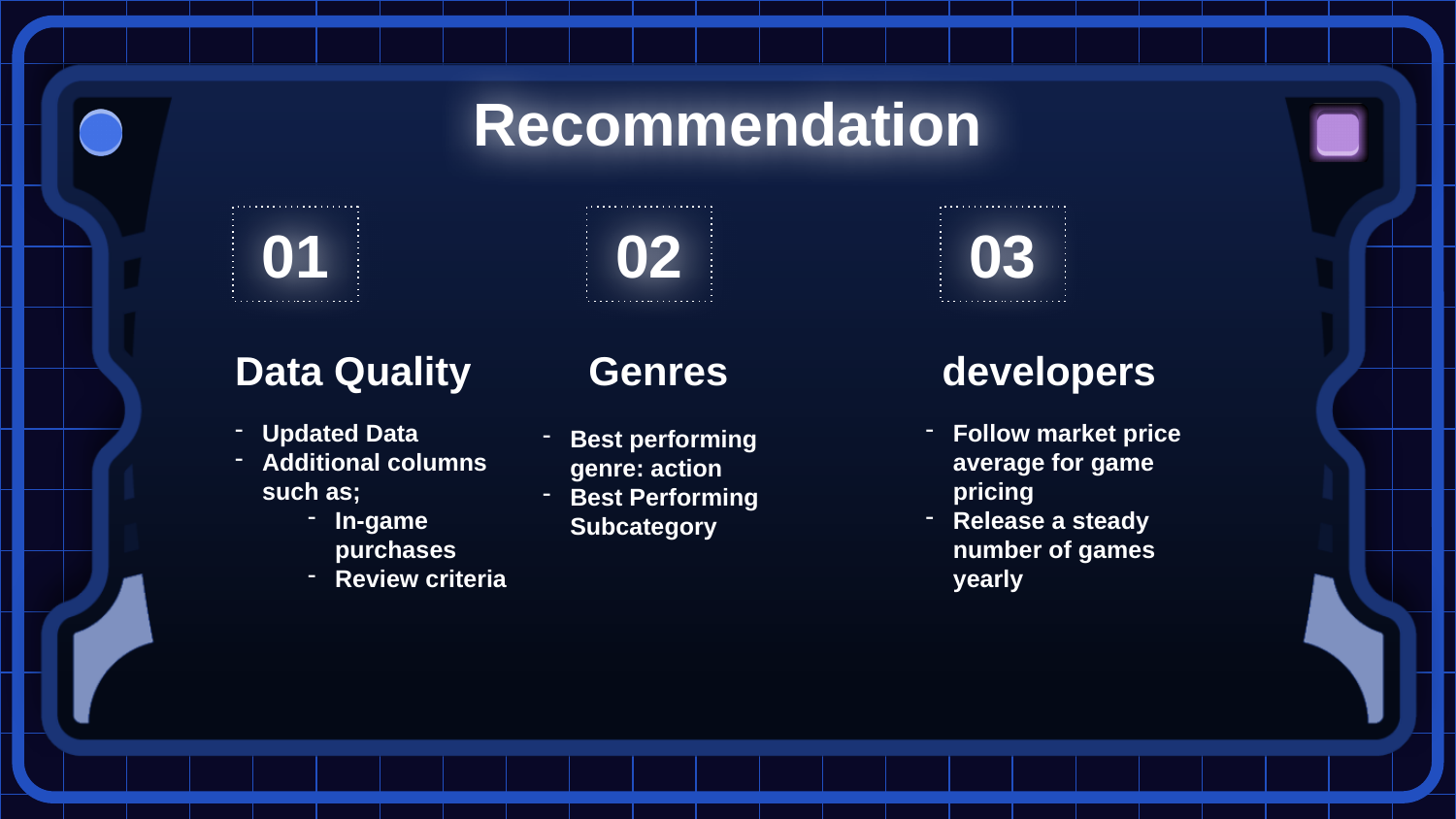

# Recommendation
01
02
03
Data Quality
Genres
developers
Updated Data
Additional columns such as;
In-game purchases
Review criteria

Follow market price average for game pricing
Release a steady number of games yearly

Best performing genre: action
Best Performing Subcategory